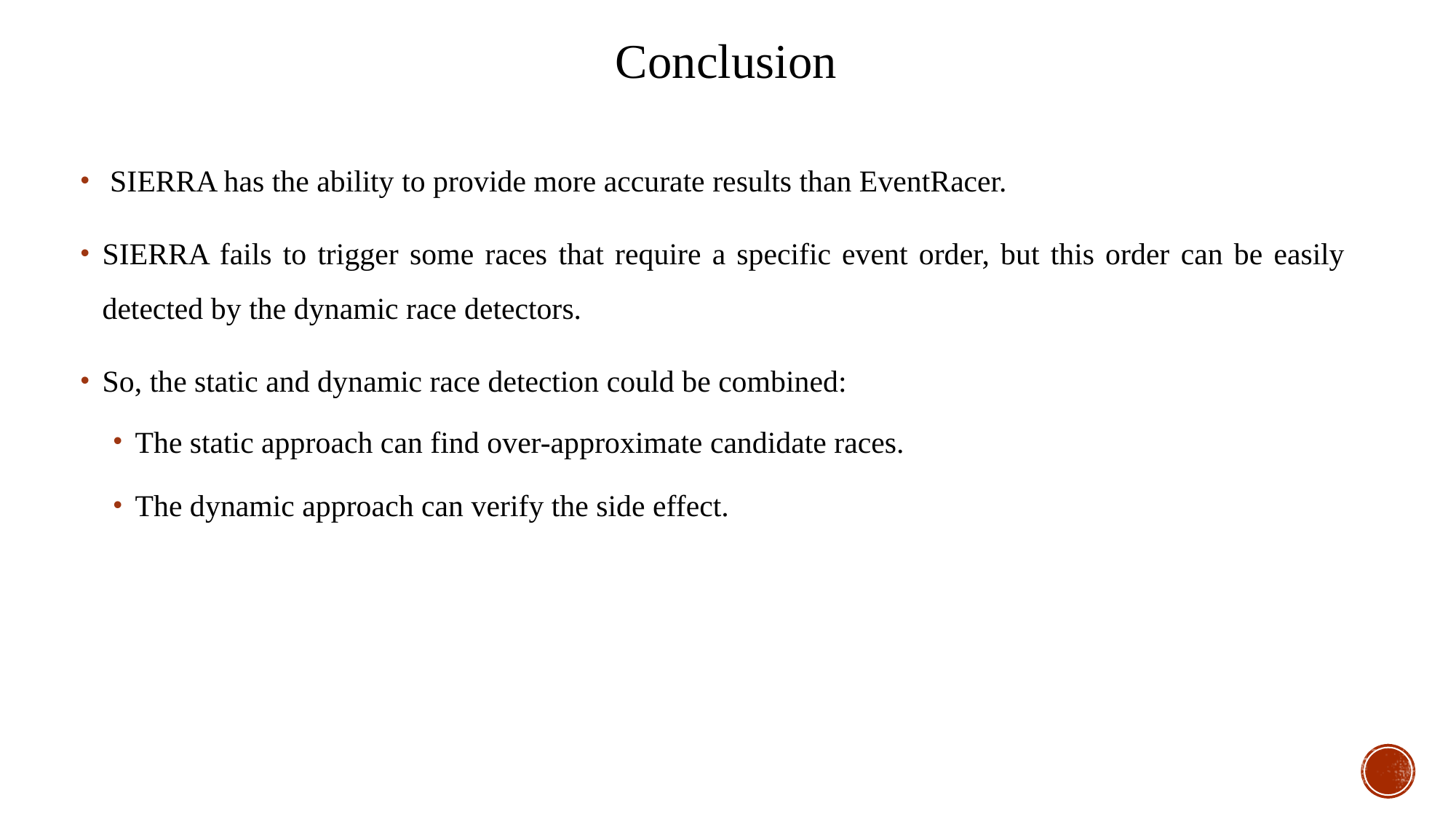

Conclusion
﻿ SIERRA has the ability to provide more accurate results than EventRacer.
SIERRA fails to trigger some races that require a specific event order, but this order can be easily detected by the dynamic race detectors.
So, the static and dynamic race detection could be combined:
The static approach can find over-approximate candidate races.
The dynamic approach can verify the side effect.